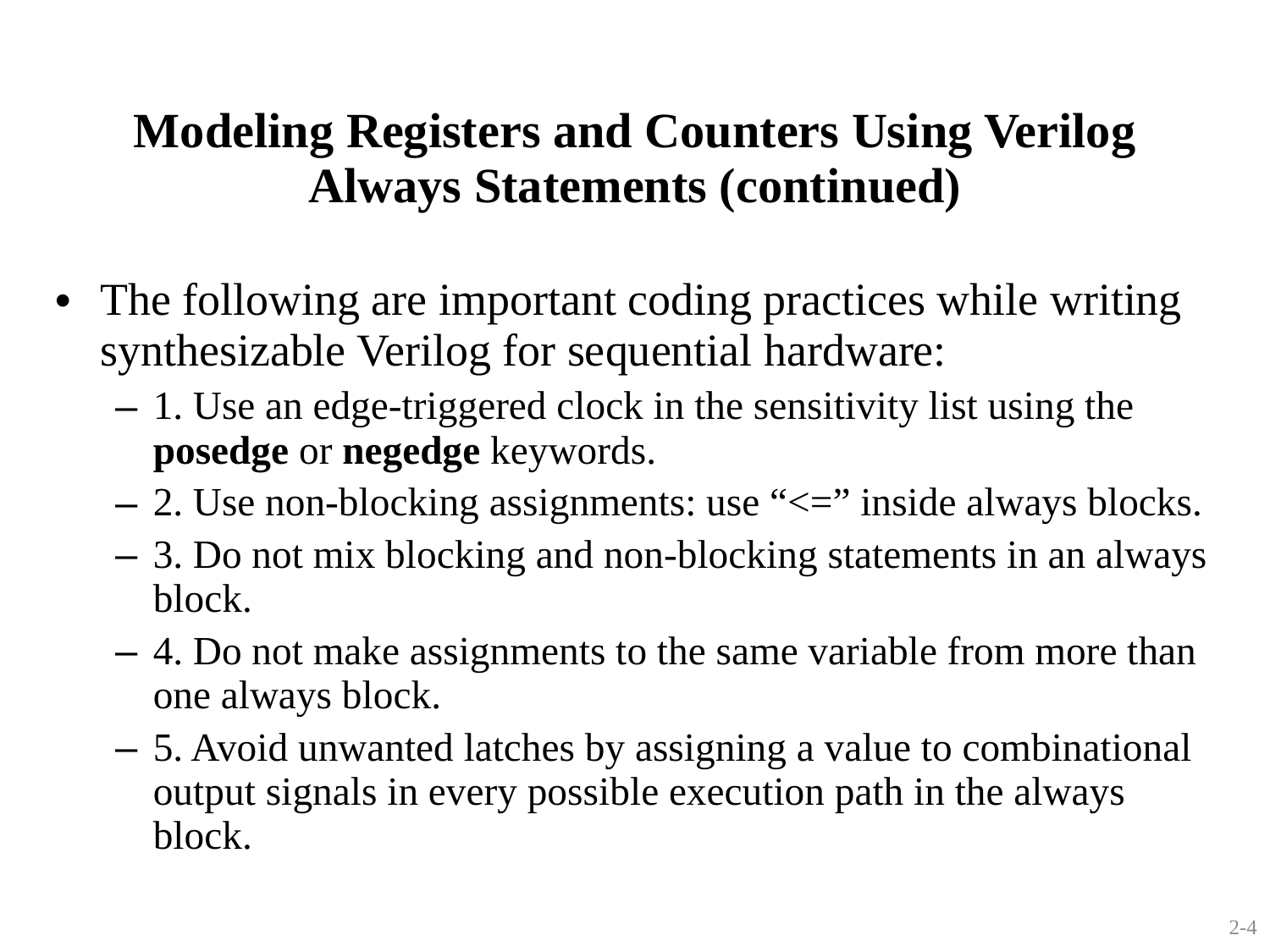

Modeling Registers and Counters Using Verilog Always Statements (continued)
The following are important coding practices while writing synthesizable Verilog for sequential hardware:
1. Use an edge-triggered clock in the sensitivity list using the posedge or negedge keywords.
2. Use non-blocking assignments: use “<=” inside always blocks.
3. Do not mix blocking and non-blocking statements in an always block.
4. Do not make assignments to the same variable from more than one always block.
5. Avoid unwanted latches by assigning a value to combinational output signals in every possible execution path in the always block.
2-4